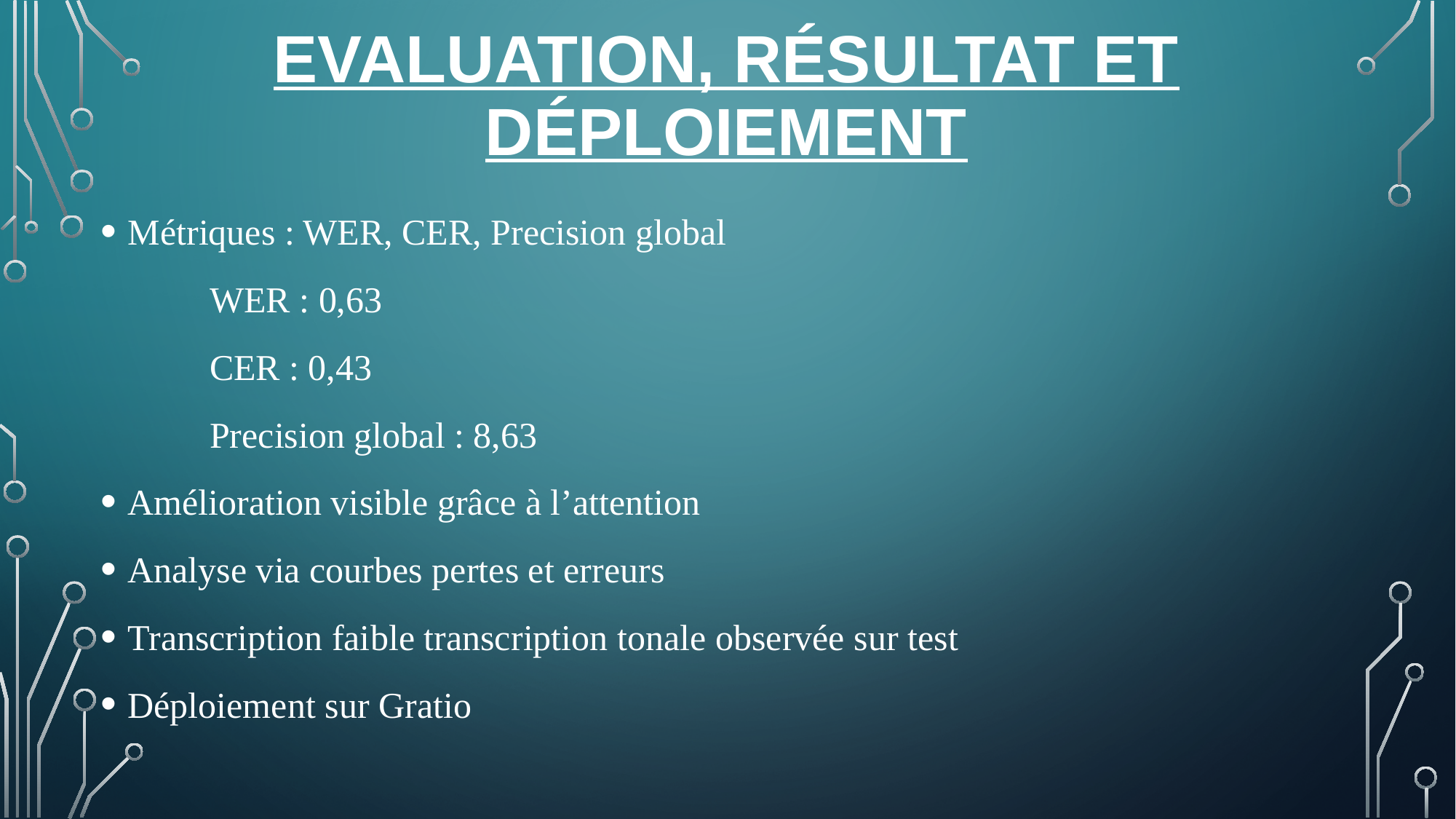

# Evaluation, Résultat et déploiement
Métriques : WER, CER, Precision global
	WER : 0,63
	CER : 0,43
	Precision global : 8,63
Amélioration visible grâce à l’attention
Analyse via courbes pertes et erreurs
Transcription faible transcription tonale observée sur test
Déploiement sur Gratio